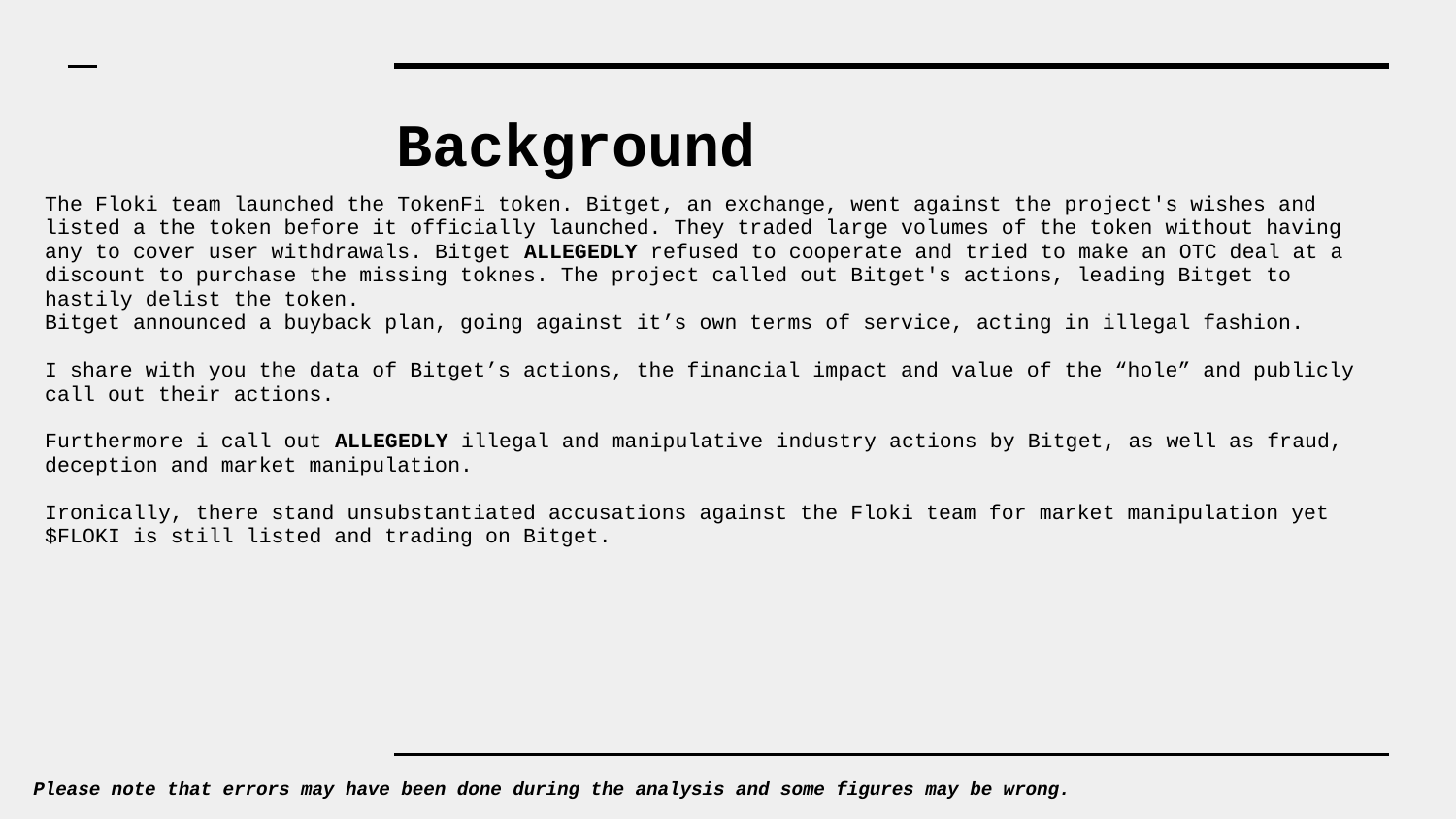

# Background
The Floki team launched the TokenFi token. Bitget, an exchange, went against the project's wishes and listed a the token before it officially launched. They traded large volumes of the token without having any to cover user withdrawals. Bitget ALLEGEDLY refused to cooperate and tried to make an OTC deal at a discount to purchase the missing toknes. The project called out Bitget's actions, leading Bitget to hastily delist the token.
Bitget announced a buyback plan, going against it’s own terms of service, acting in illegal fashion.
I share with you the data of Bitget’s actions, the financial impact and value of the “hole” and publicly call out their actions.
Furthermore i call out ALLEGEDLY illegal and manipulative industry actions by Bitget, as well as fraud, deception and market manipulation.
Ironically, there stand unsubstantiated accusations against the Floki team for market manipulation yet $FLOKI is still listed and trading on Bitget.